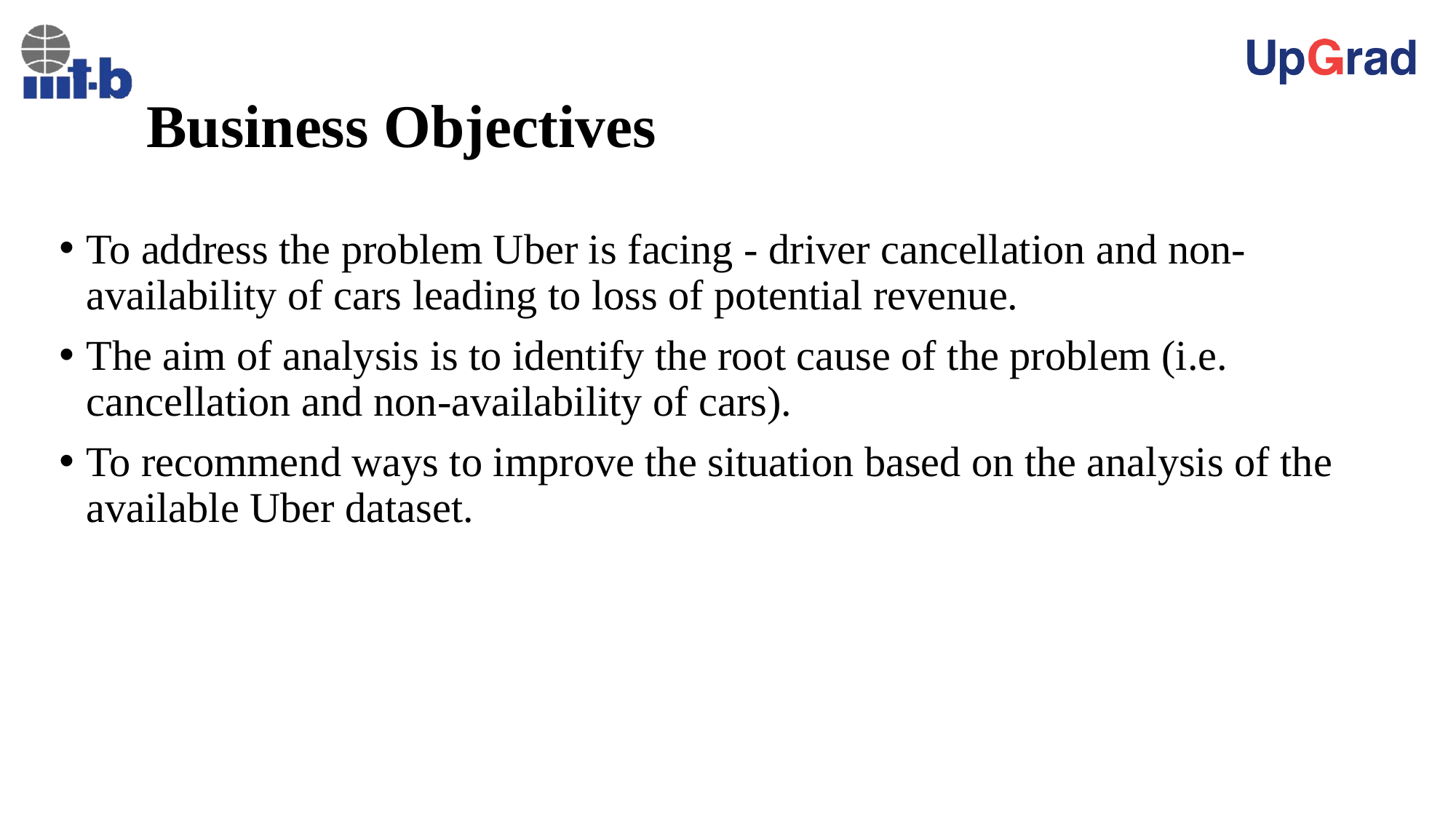

# Business Objectives
To address the problem Uber is facing - driver cancellation and non-availability of cars leading to loss of potential revenue.
The aim of analysis is to identify the root cause of the problem (i.e. cancellation and non-availability of cars).
To recommend ways to improve the situation based on the analysis of the available Uber dataset.